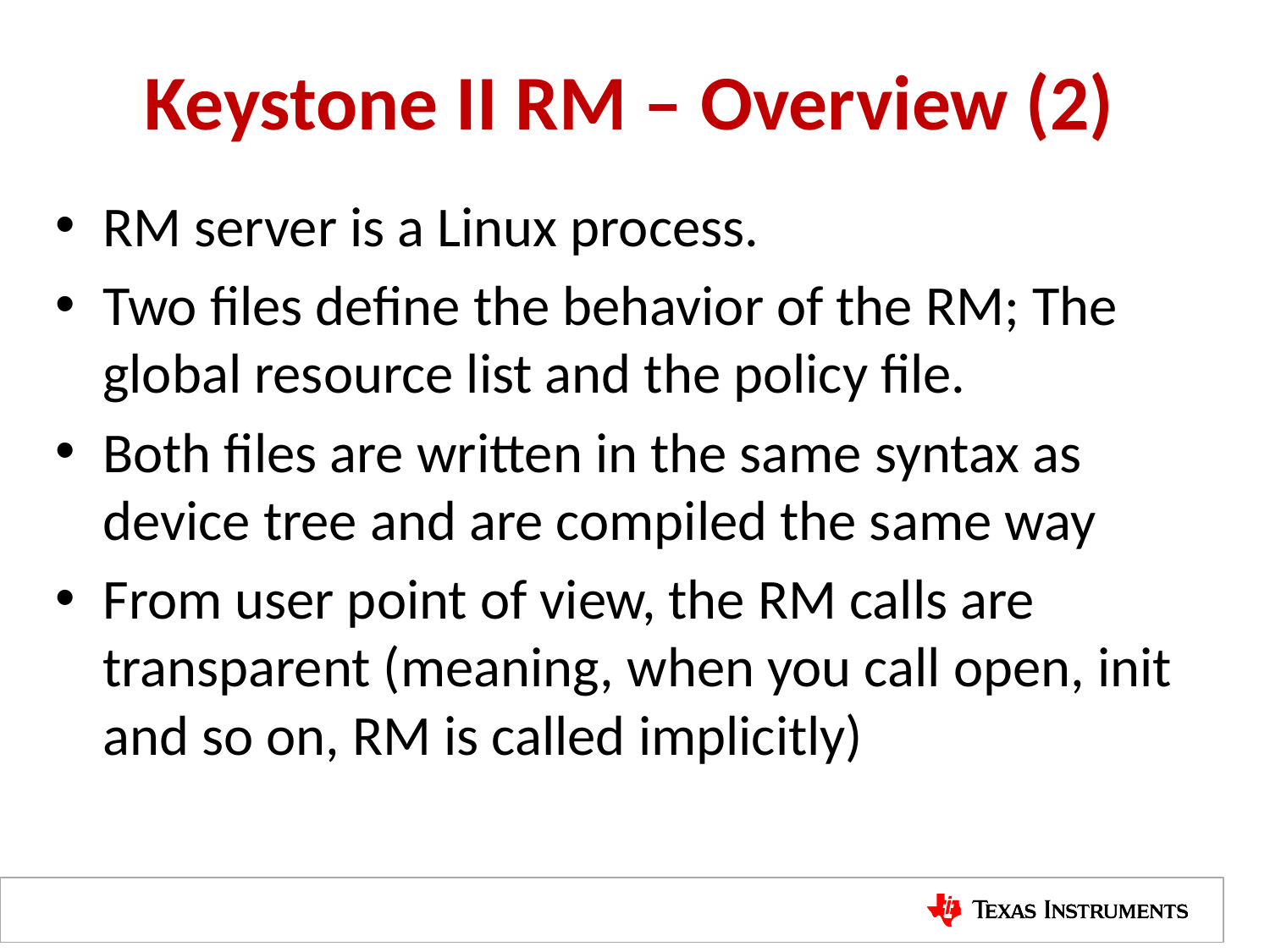

# Keystone II RM – Overview (2)
RM server is a Linux process.
Two files define the behavior of the RM; The global resource list and the policy file.
Both files are written in the same syntax as device tree and are compiled the same way
From user point of view, the RM calls are transparent (meaning, when you call open, init and so on, RM is called implicitly)